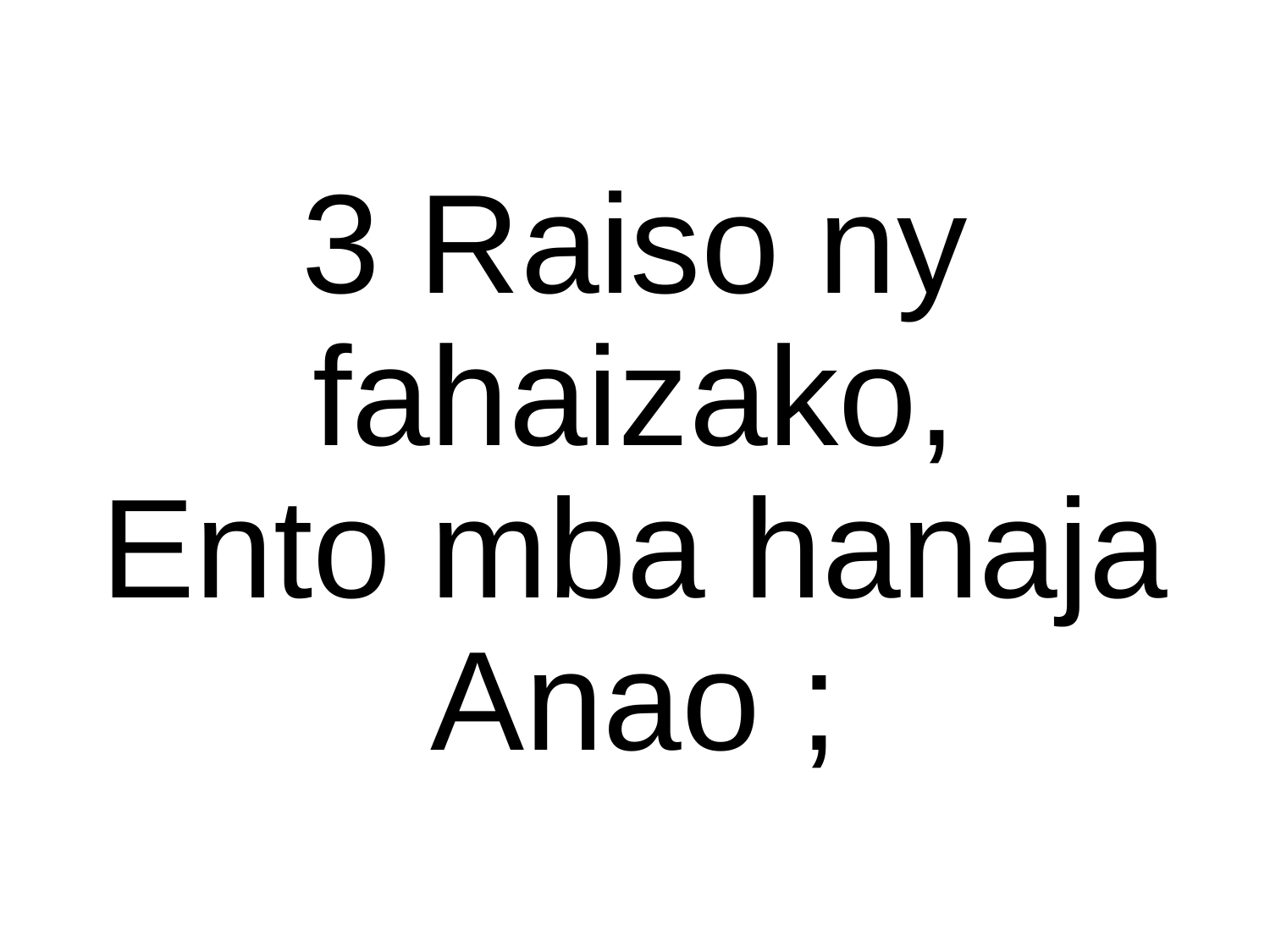

3 Raiso ny fahaizako,
Ento mba hanaja Anao ;